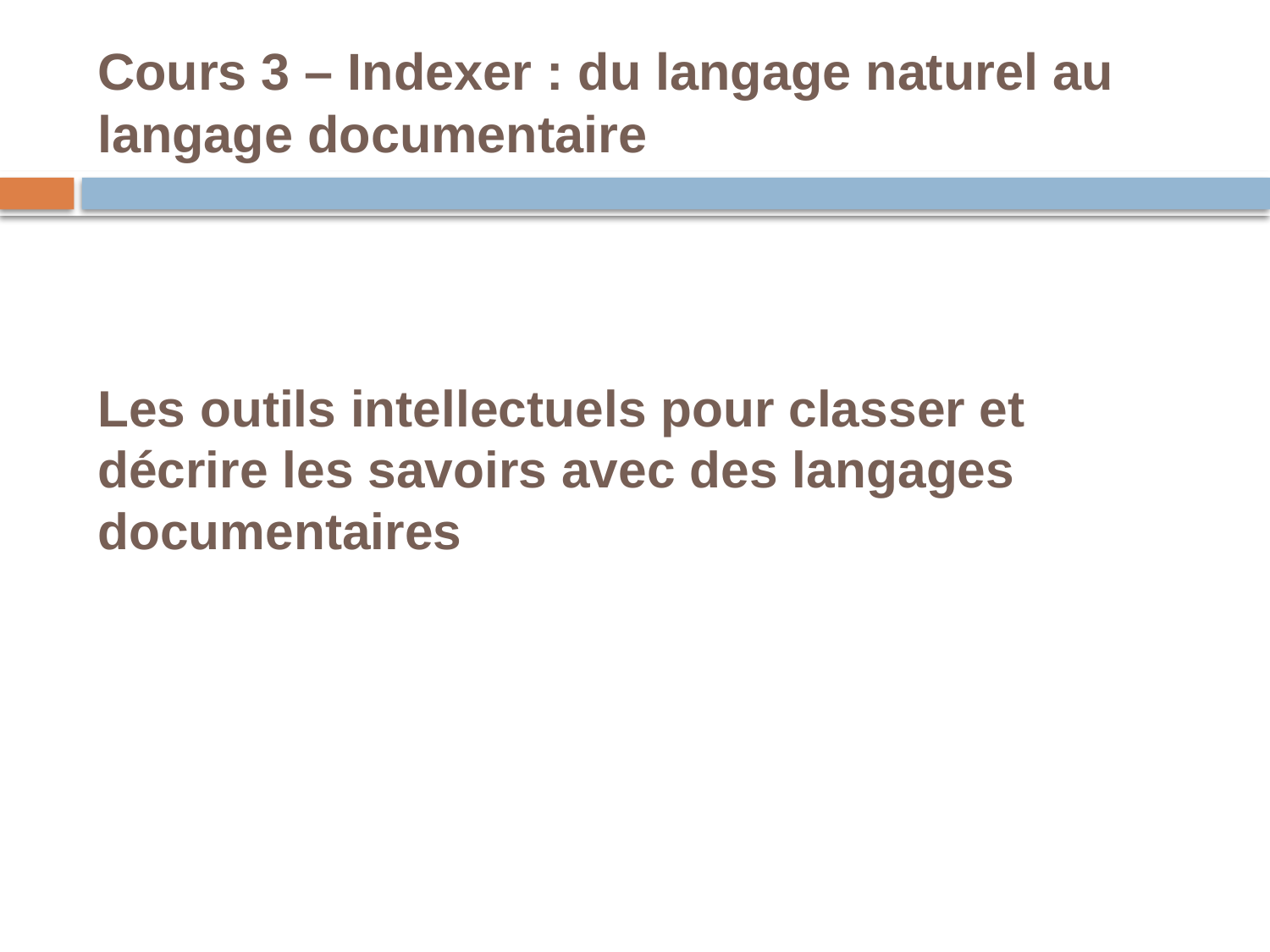

Cours 3 – Indexer : du langage naturel au langage documentaire

Les outils intellectuels pour classer et décrire les savoirs avec des langages documentaires